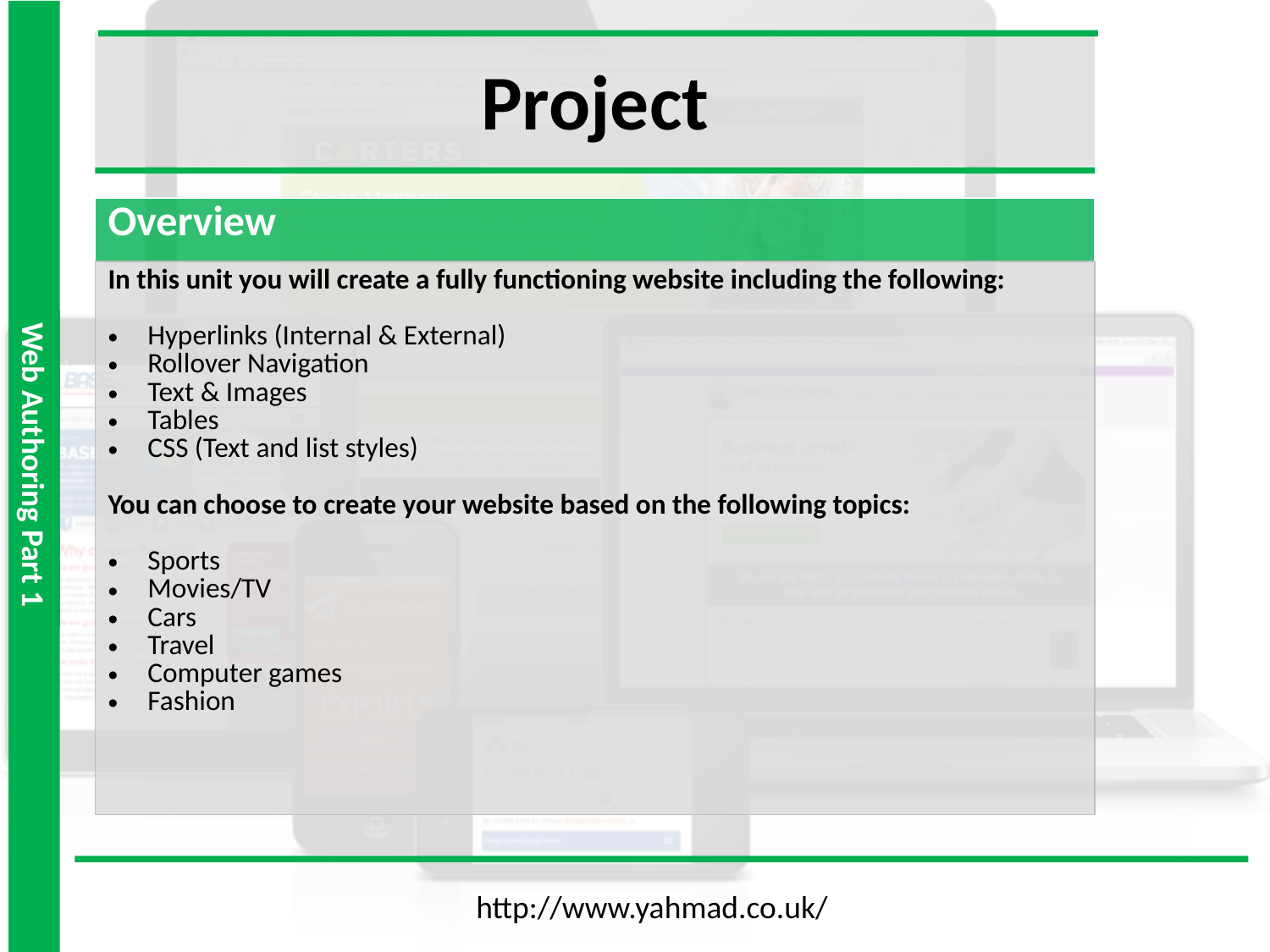

Project

| Overview |
| --- |
| In this unit you will create a fully functioning website including the following: Hyperlinks (Internal & External) Rollover Navigation Text & Images Tables CSS (Text and list styles) You can choose to create your website based on the following topics: Sports Movies/TV Cars Travel Computer games Fashion |

http://www.yahmad.co.uk/